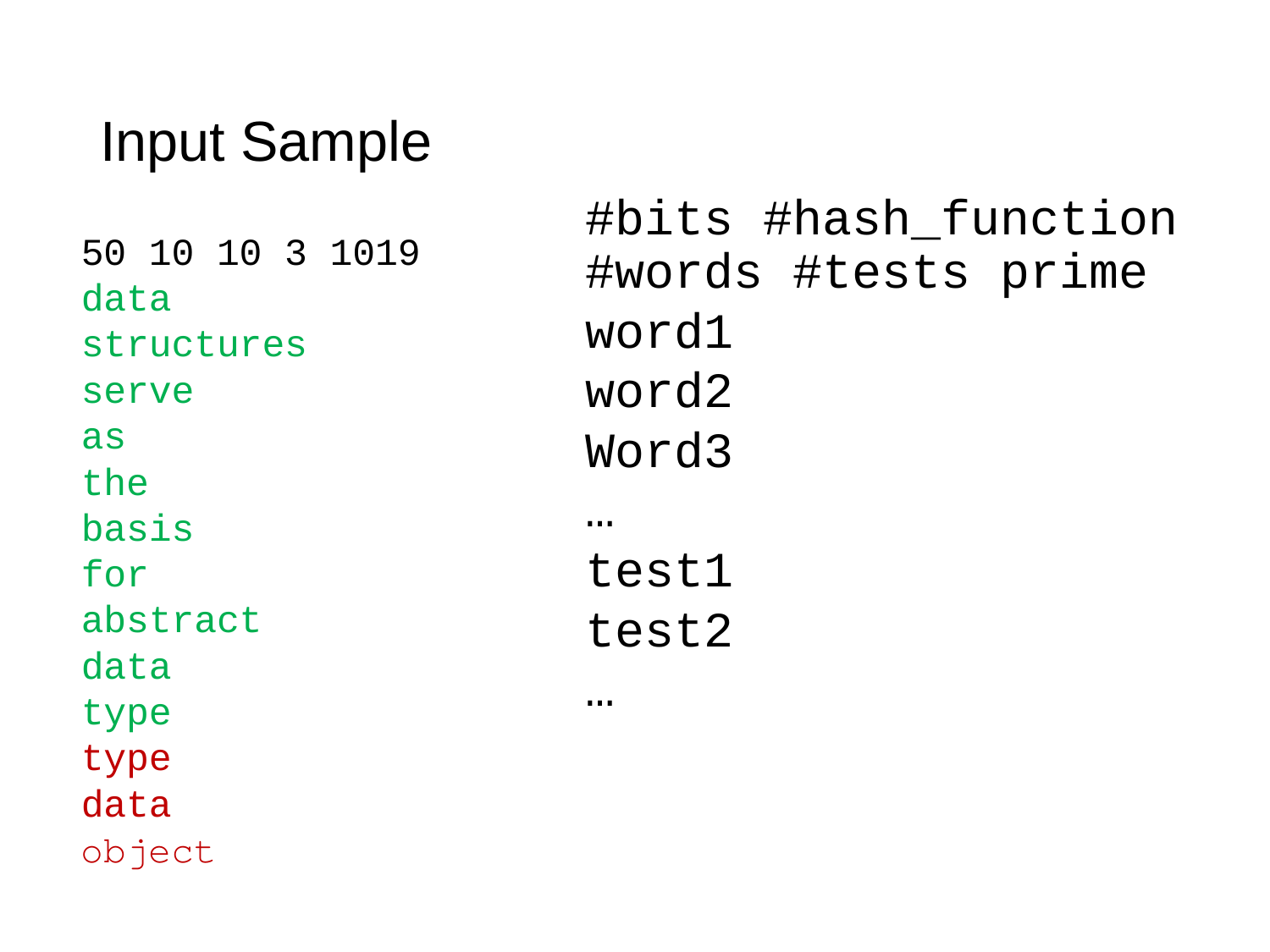

# Input Sample
#bits #hash_function #words #tests prime
word1
word2
Word3
…
test1
test2
…

50 10 10 3 1019
data
structures
serve
as
the
basis
for
abstract
data
type
type
data
object